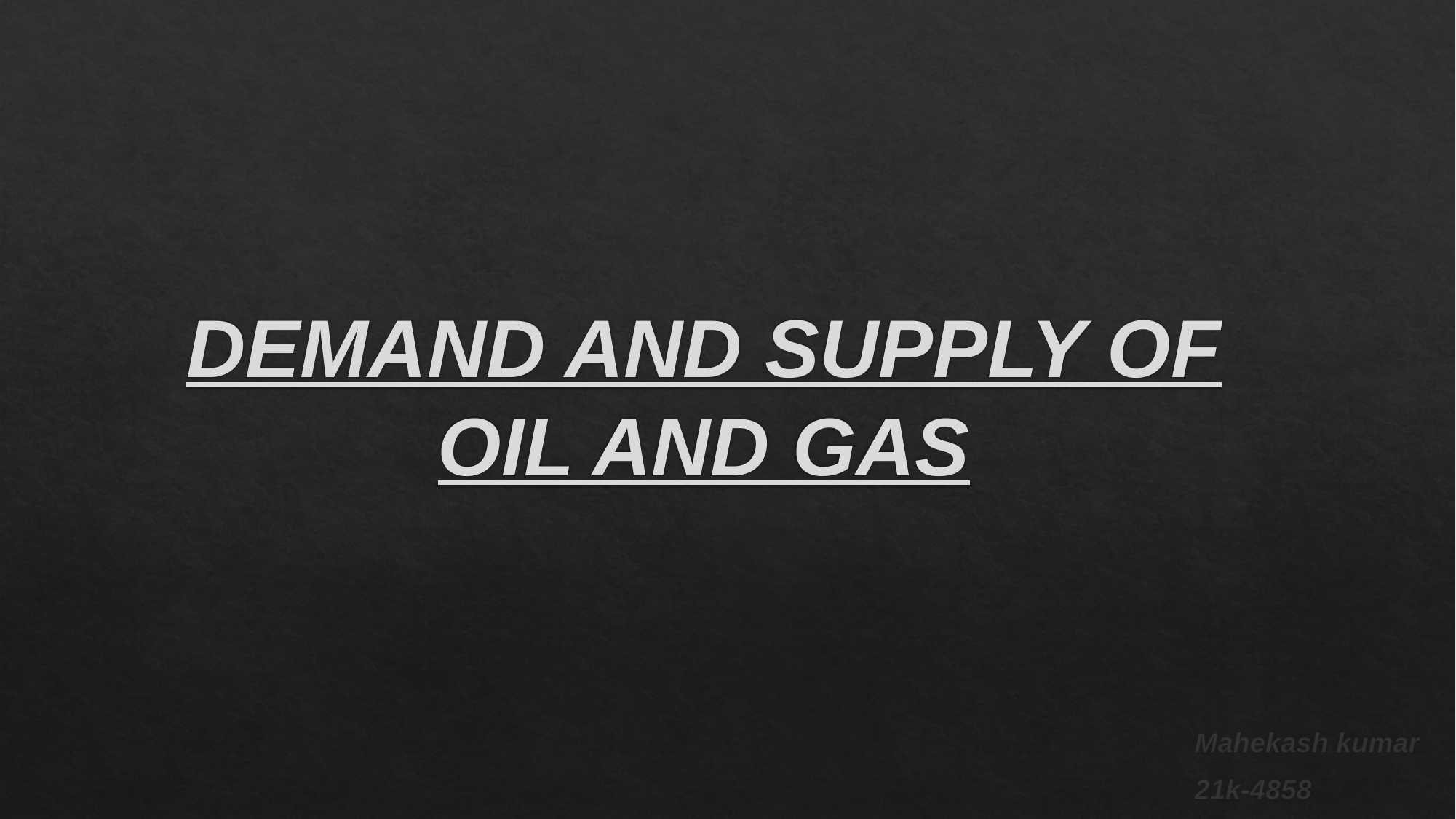

# DEMAND AND SUPPLY OF OIL AND GAS

Mahekash kumar
21k-4858